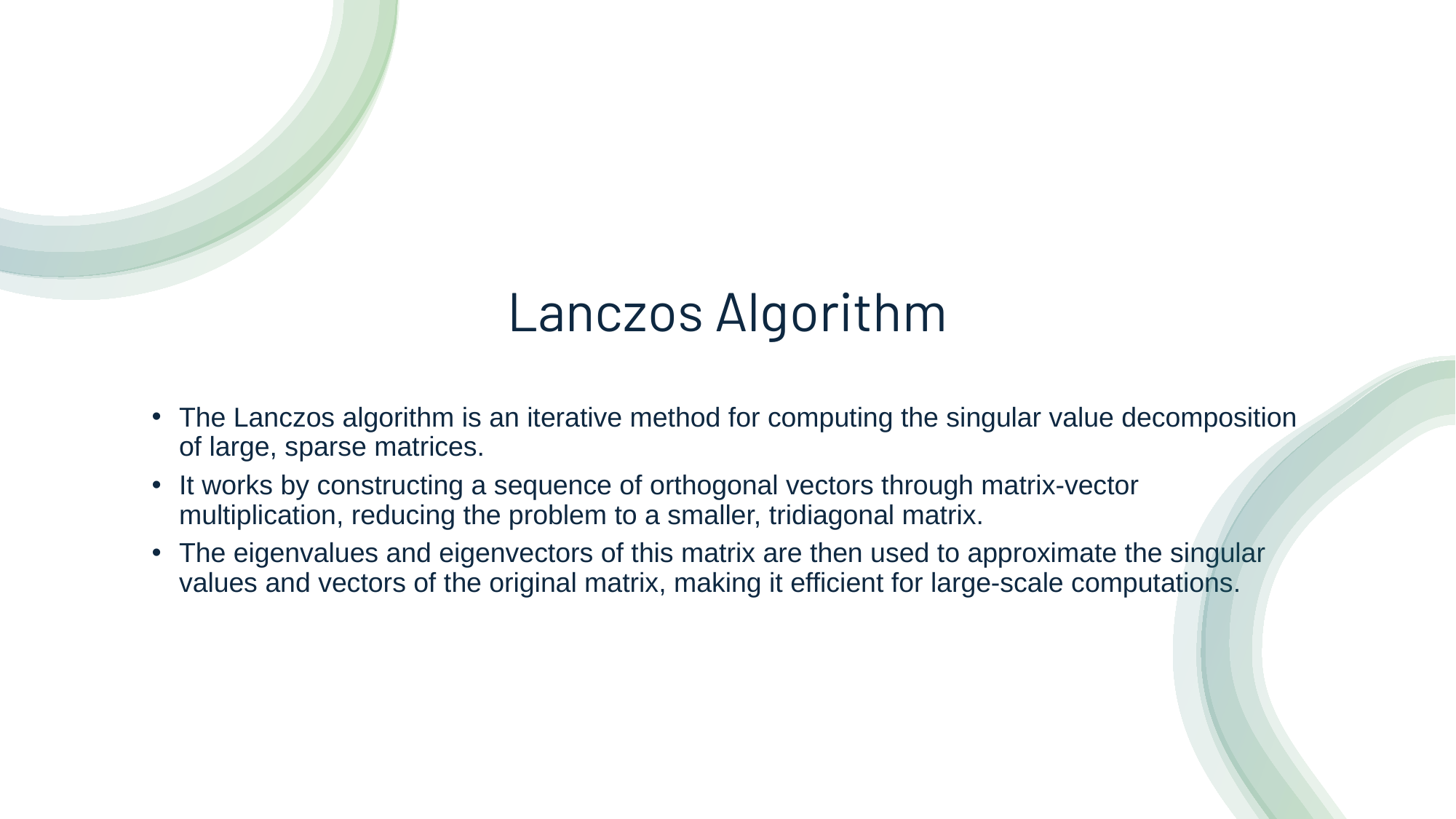

# Lanczos Algorithm
The Lanczos algorithm is an iterative method for computing the singular value decomposition of large, sparse matrices.
It works by constructing a sequence of orthogonal vectors through matrix-vector multiplication, reducing the problem to a smaller, tridiagonal matrix.
The eigenvalues and eigenvectors of this matrix are then used to approximate the singular values and vectors of the original matrix, making it efficient for large-scale computations.